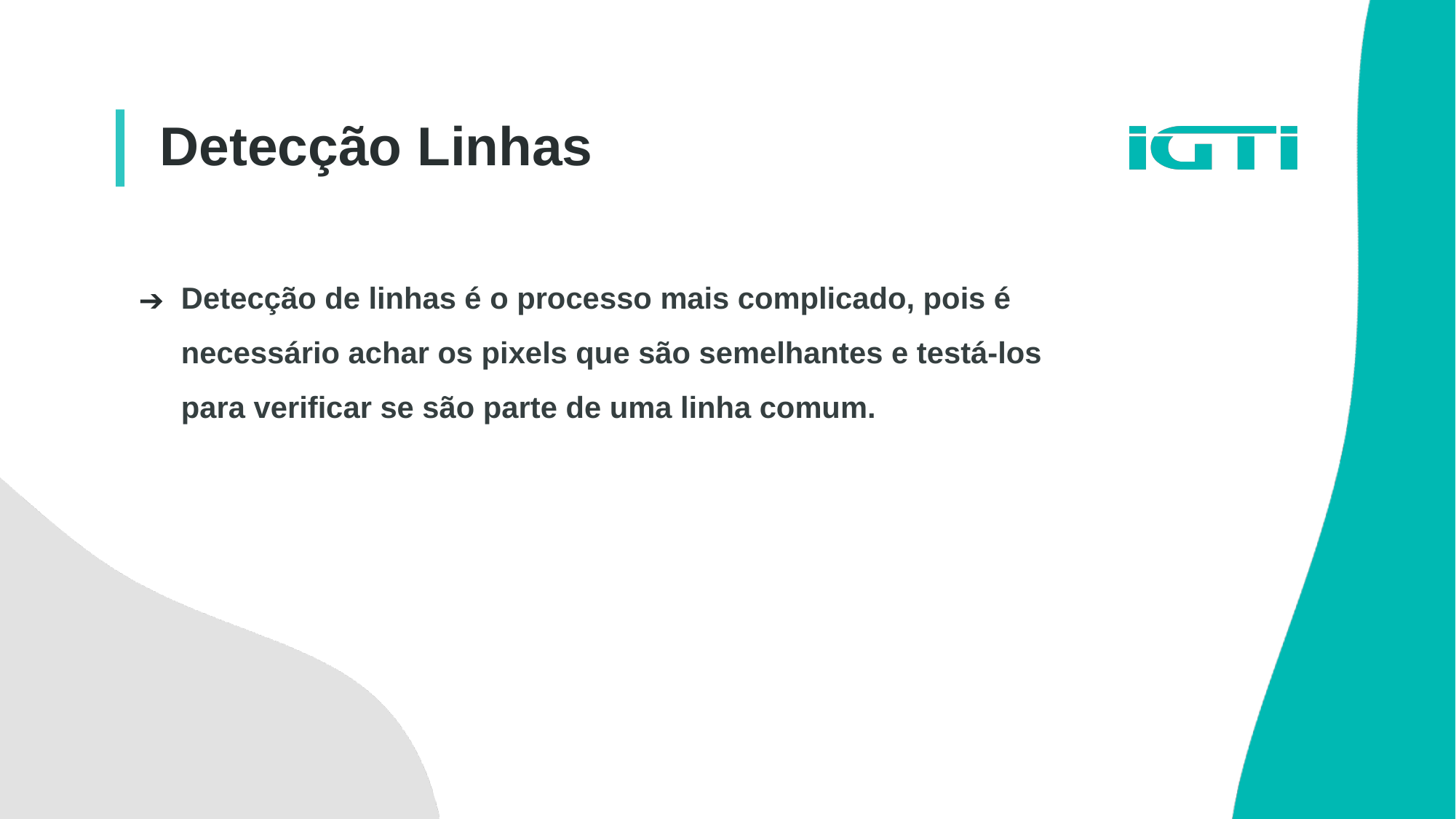

Detecção Linhas
Detecção de linhas é o processo mais complicado, pois é necessário achar os pixels que são semelhantes e testá-los para verificar se são parte de uma linha comum.